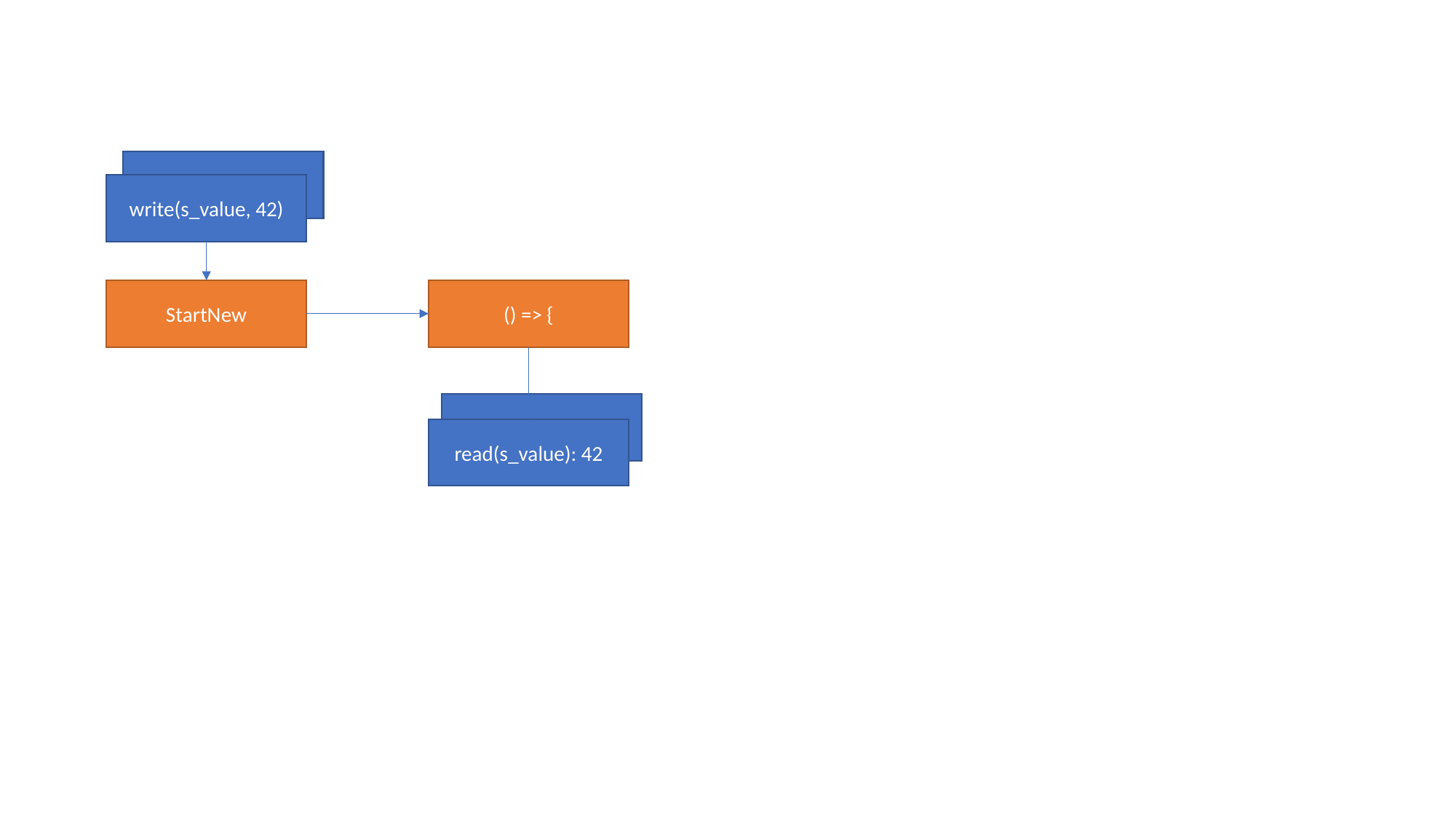

write
write(s_value, 42)
StartNew
() => {
read
read(s_value): 42